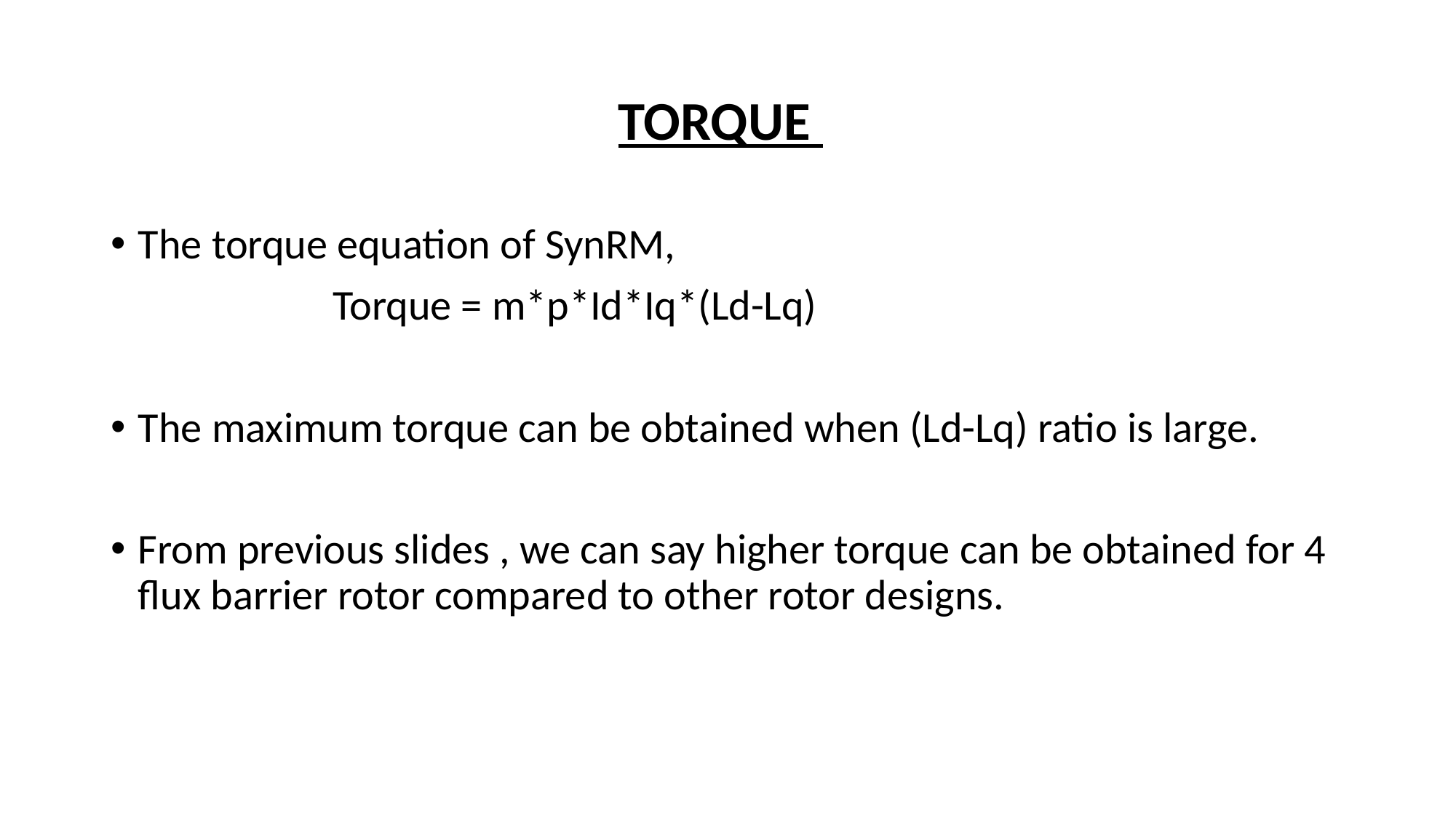

# TORQUE
The torque equation of SynRM,
                       Torque = m*p*Id*Iq*(Ld-Lq)

The maximum torque can be obtained when (Ld-Lq) ratio is large.

From previous slides , we can say higher torque can be obtained for 4 flux barrier rotor compared to other rotor designs.